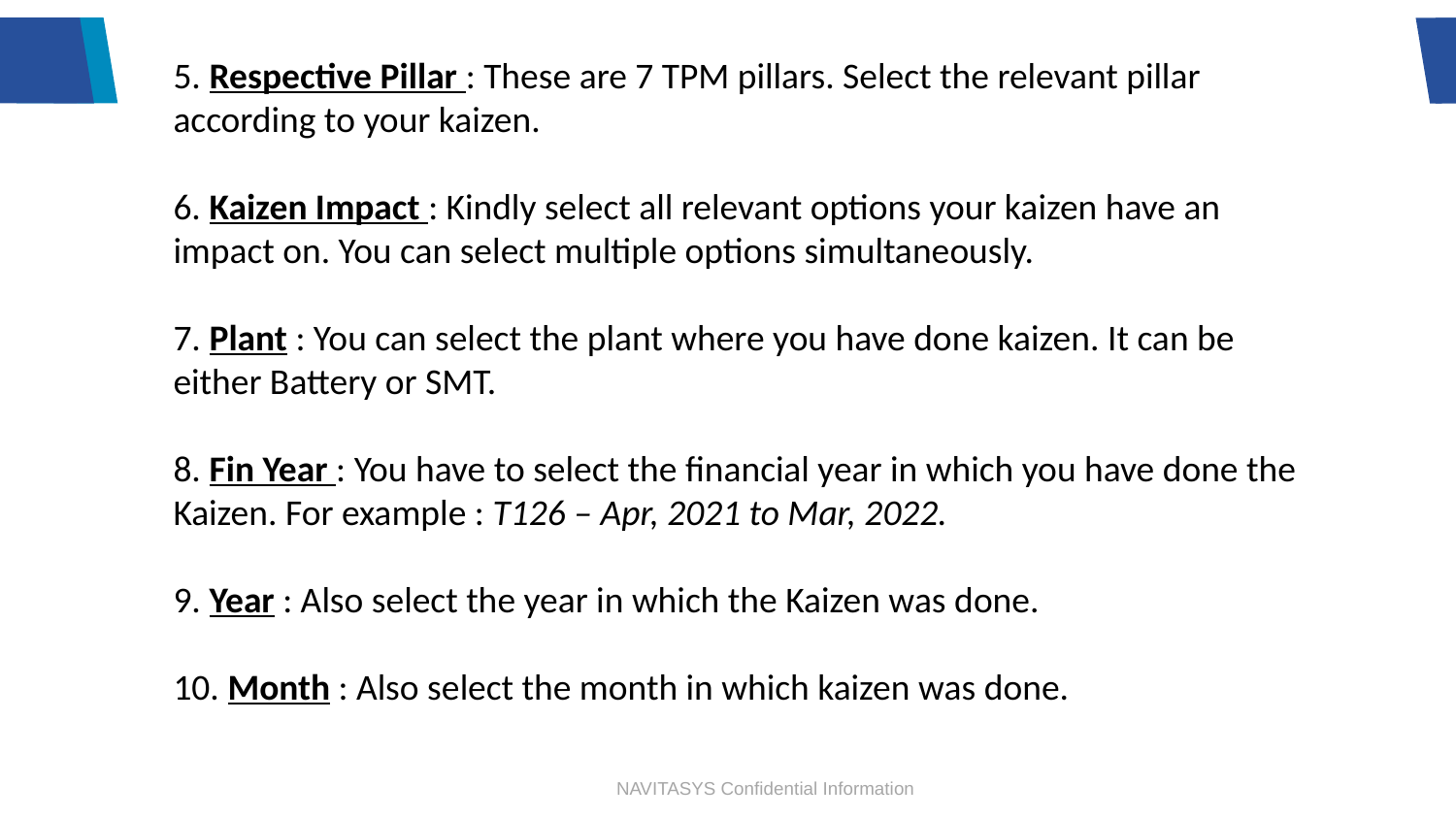

5. Respective Pillar : These are 7 TPM pillars. Select the relevant pillar according to your kaizen.

6. Kaizen Impact : Kindly select all relevant options your kaizen have an impact on. You can select multiple options simultaneously.

7. Plant : You can select the plant where you have done kaizen. It can be either Battery or SMT.

8. Fin Year : You have to select the financial year in which you have done the Kaizen. For example : T126 – Apr, 2021 to Mar, 2022.

9. Year : Also select the year in which the Kaizen was done.

10. Month : Also select the month in which kaizen was done.